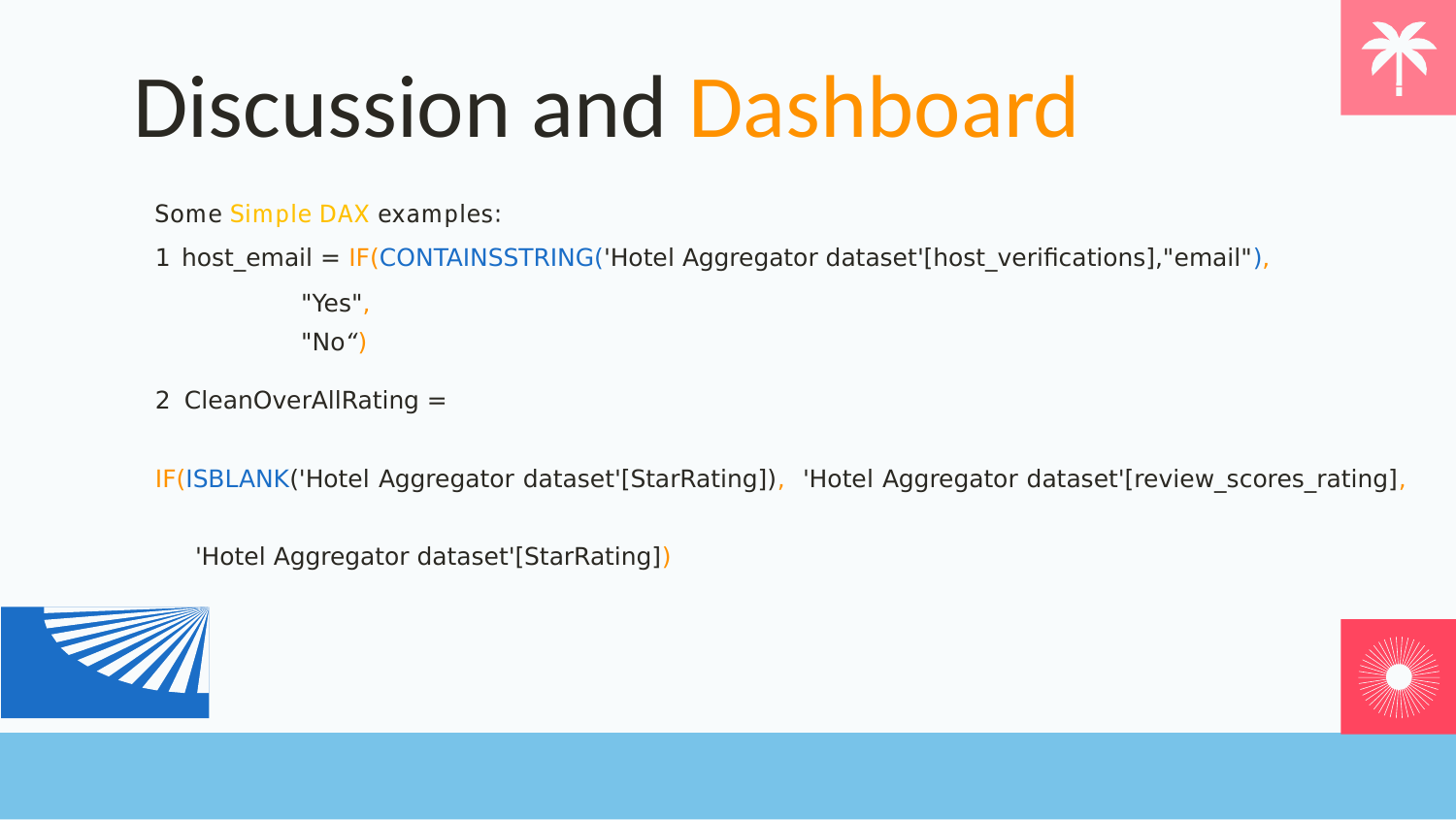

# Discussion and Dashboard
Some Simple DAX examples:
host_email = IF(CONTAINSSTRING('Hotel Aggregator dataset'[host_verifications],"email"),
"Yes",
"No“)

CleanOverAllRating =
IF(ISBLANK('Hotel Aggregator dataset'[StarRating]),  'Hotel Aggregator dataset'[review_scores_rating],  'Hotel Aggregator dataset'[StarRating])